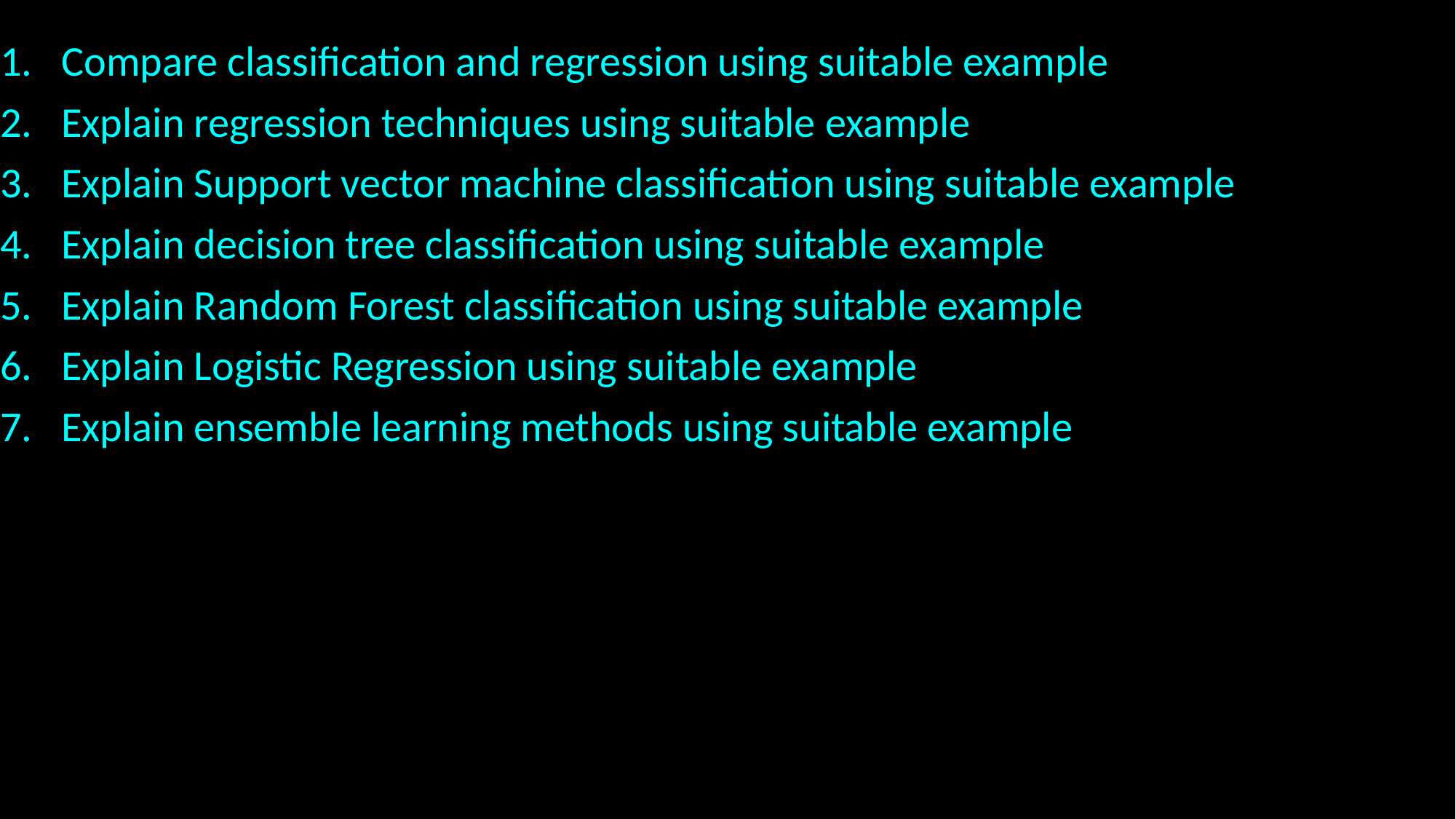

Compare classification and regression using suitable example
Explain regression techniques using suitable example
Explain Support vector machine classification using suitable example
Explain decision tree classification using suitable example
Explain Random Forest classification using suitable example
Explain Logistic Regression using suitable example
Explain ensemble learning methods using suitable example